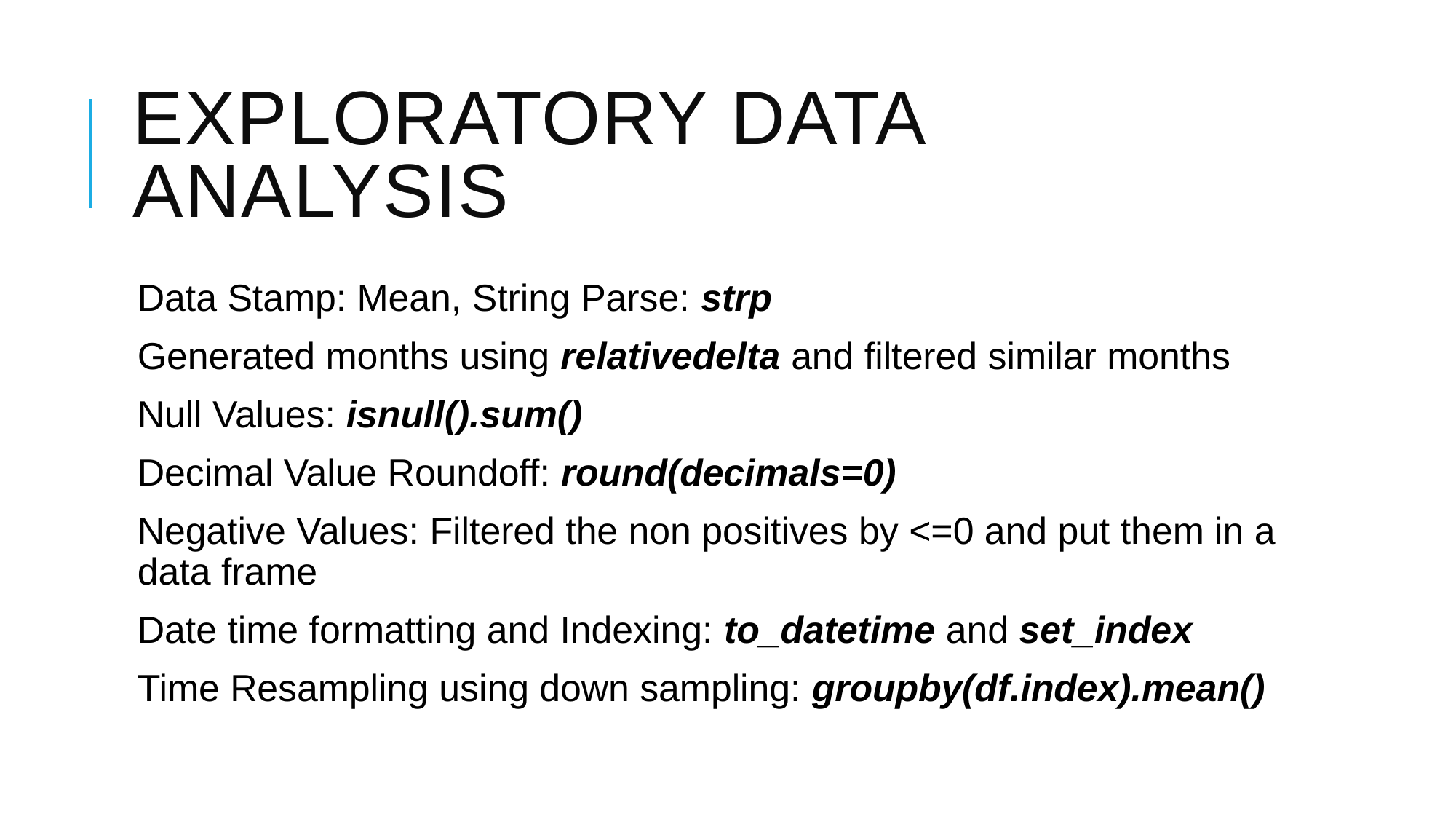

# Exploratory Data Analysis
Data Stamp: Mean, String Parse: strp
Generated months using relativedelta and filtered similar months
Null Values: isnull().sum()
Decimal Value Roundoff: round(decimals=0)
Negative Values: Filtered the non positives by <=0 and put them in a data frame
Date time formatting and Indexing: to_datetime and set_index
Time Resampling using down sampling: groupby(df.index).mean()